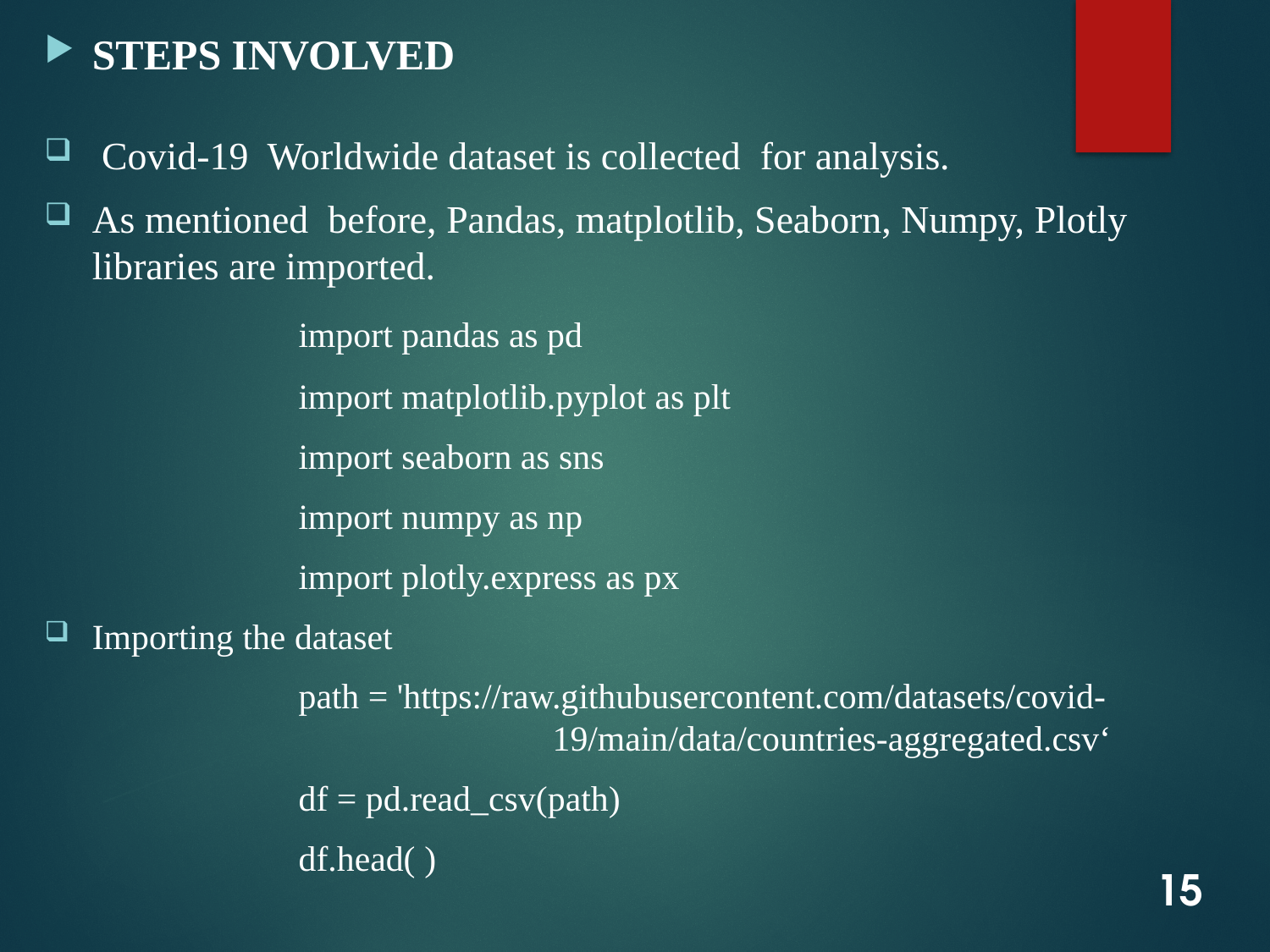

STEPS INVOLVED

 Covid-19  Worldwide dataset is collected  for analysis.
As mentioned  before, Pandas, matplotlib, Seaborn, Numpy, Plotly  libraries are imported.
		import pandas as pd
		import matplotlib.pyplot as plt
		import seaborn as sns
		import numpy as np
		import plotly.express as px
Importing the dataset
		path = 'https://raw.githubusercontent.com/datasets/covid-   		  			19/main/data/countries-aggregated.csv‘
		df = pd.read_csv(path)
		df.head( )

15